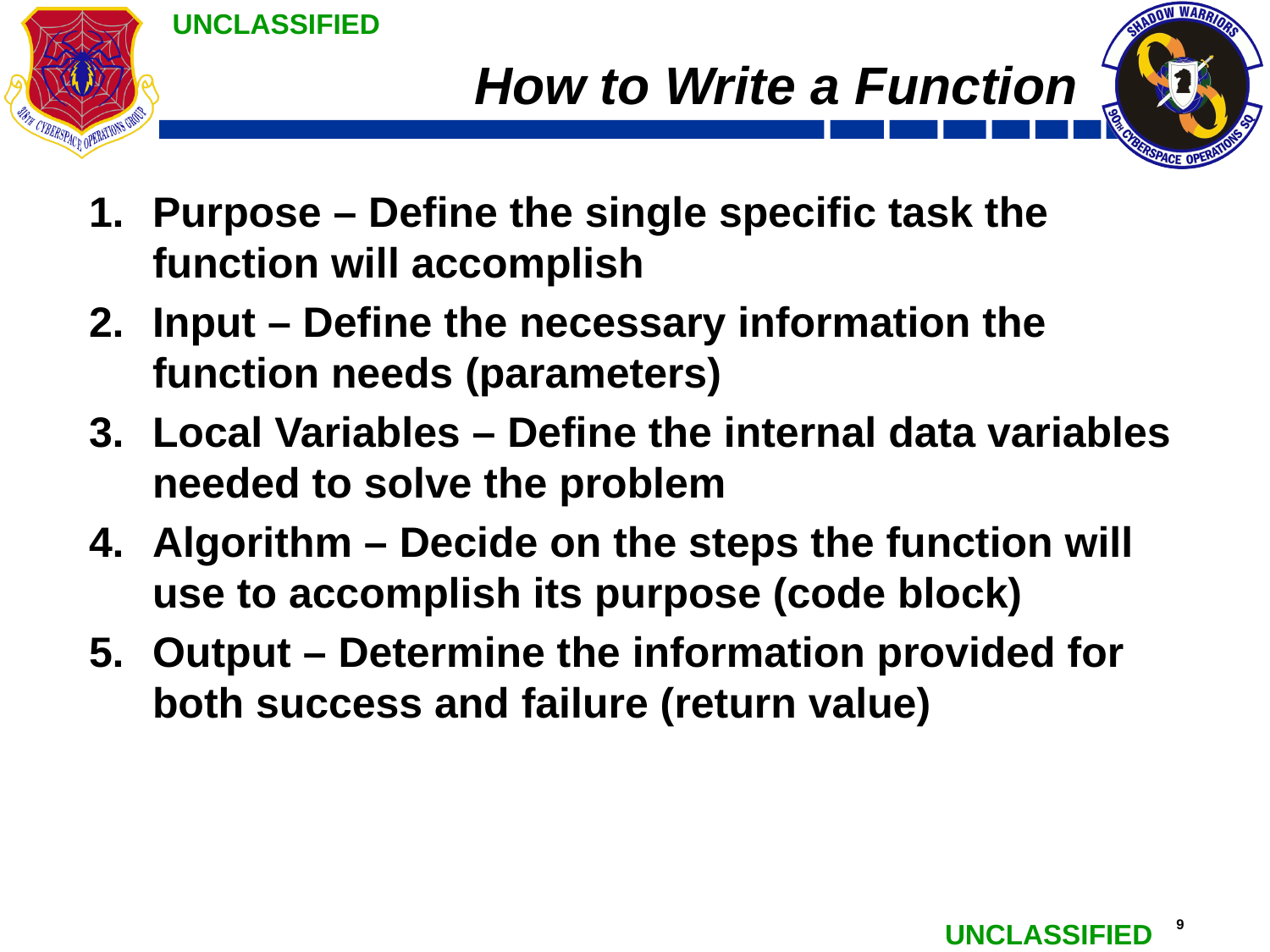

# How to Write a Function
Purpose – Define the single specific task the function will accomplish
Input – Define the necessary information the function needs (parameters)
Local Variables – Define the internal data variables needed to solve the problem
Algorithm – Decide on the steps the function will use to accomplish its purpose (code block)
Output – Determine the information provided for both success and failure (return value)